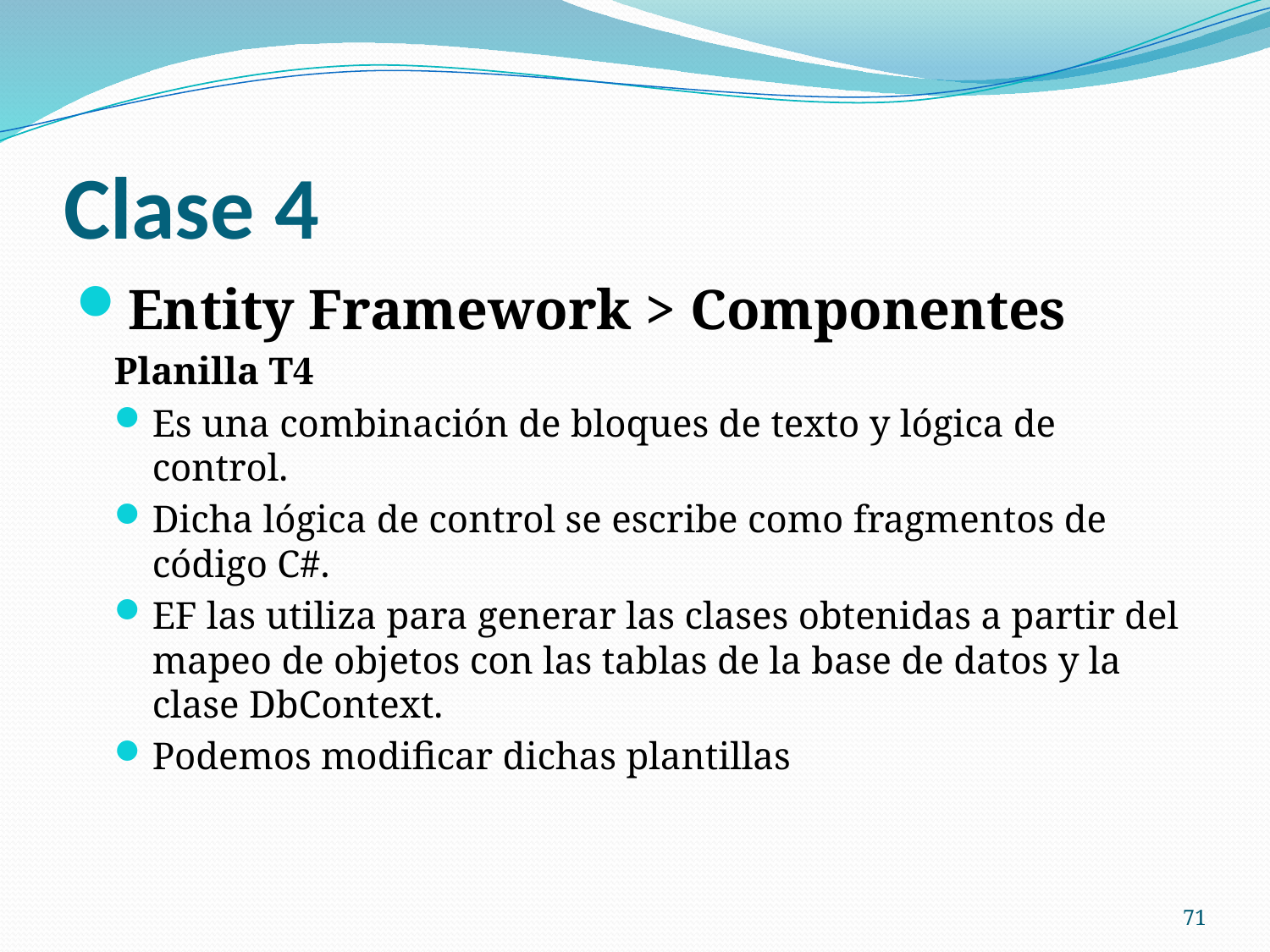

# Clase 4
Entity Framework > Componentes
Planilla T4
Es una combinación de bloques de texto y lógica de control.
Dicha lógica de control se escribe como fragmentos de código C#.
EF las utiliza para generar las clases obtenidas a partir del mapeo de objetos con las tablas de la base de datos y la clase DbContext.
Podemos modificar dichas plantillas
71